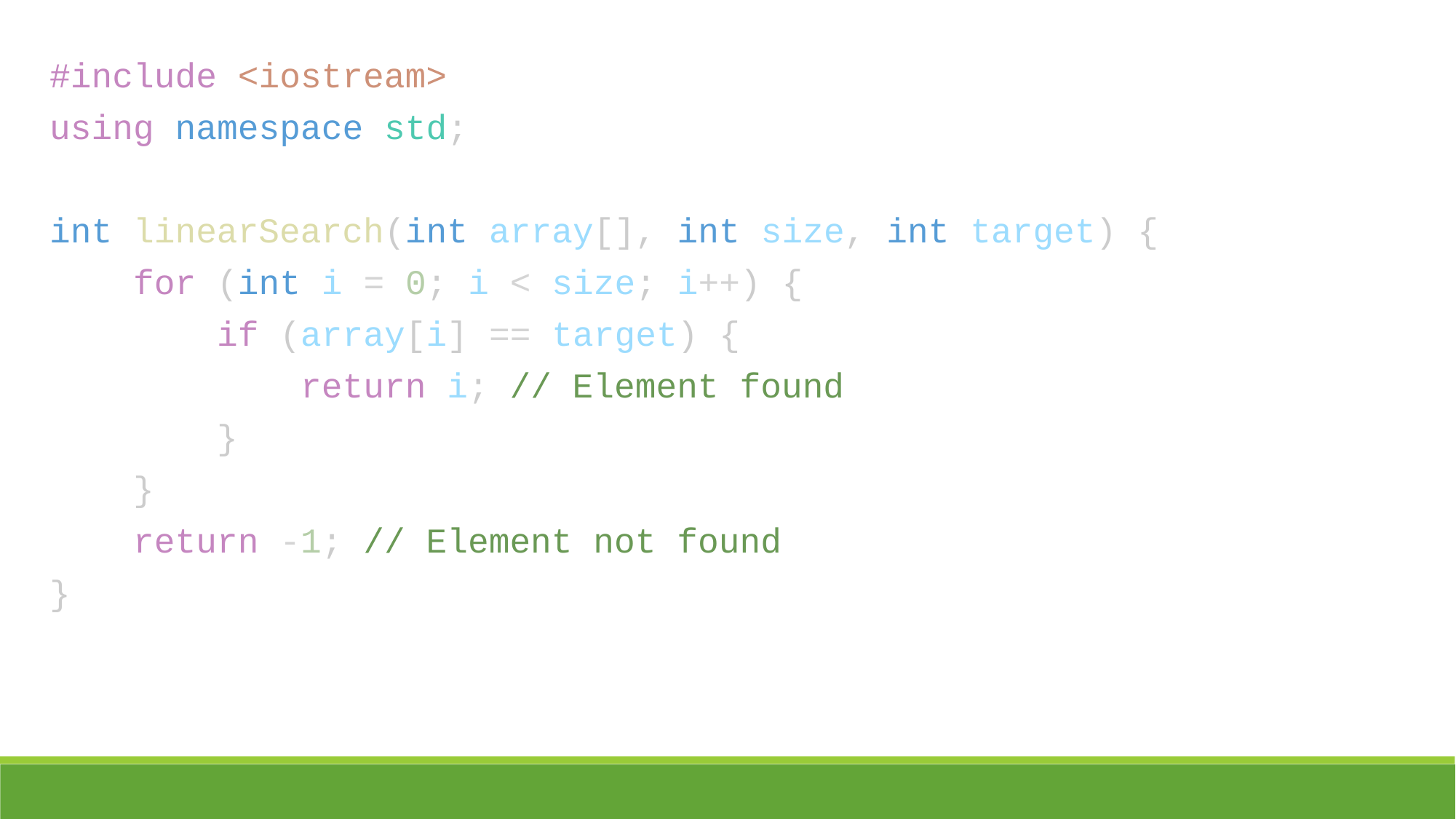

#include <iostream>
using namespace std;

int linearSearch(int array[], int size, int target) {
    for (int i = 0; i < size; i++) {
        if (array[i] == target) {
            return i; // Element found
        }
    }
    return -1; // Element not found
}